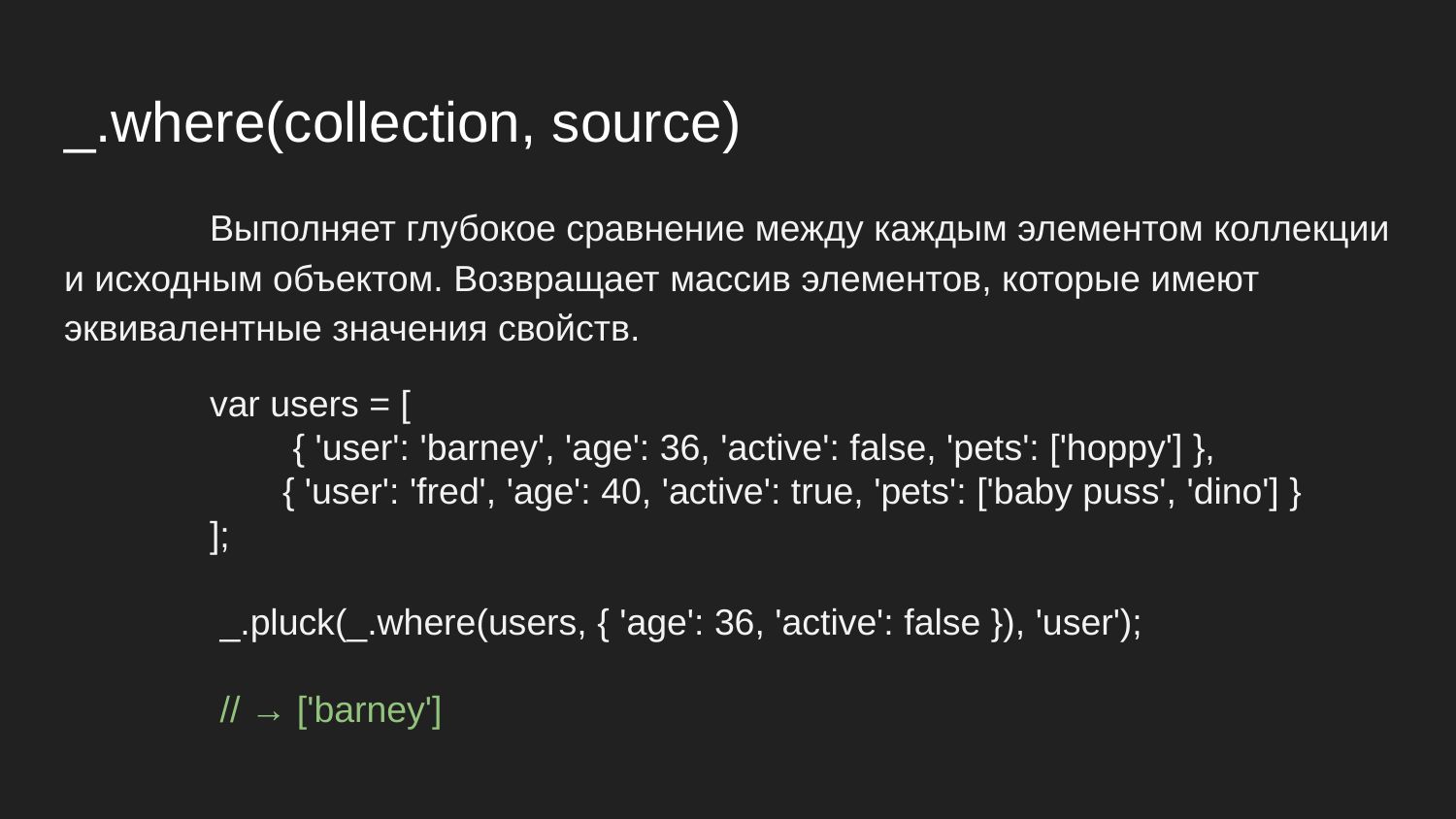

# _.where(collection, source)
	Выполняет глубокое сравнение между каждым элементом коллекции и исходным объектом. Возвращает массив элементов, которые имеют эквивалентные значения свойств.
var users = [
 { 'user': 'barney', 'age': 36, 'active': false, 'pets': ['hoppy'] },
{ 'user': 'fred', 'age': 40, 'active': true, 'pets': ['baby puss', 'dino'] }
];

 _.pluck(_.where(users, { 'age': 36, 'active': false }), 'user');

 // → ['barney']